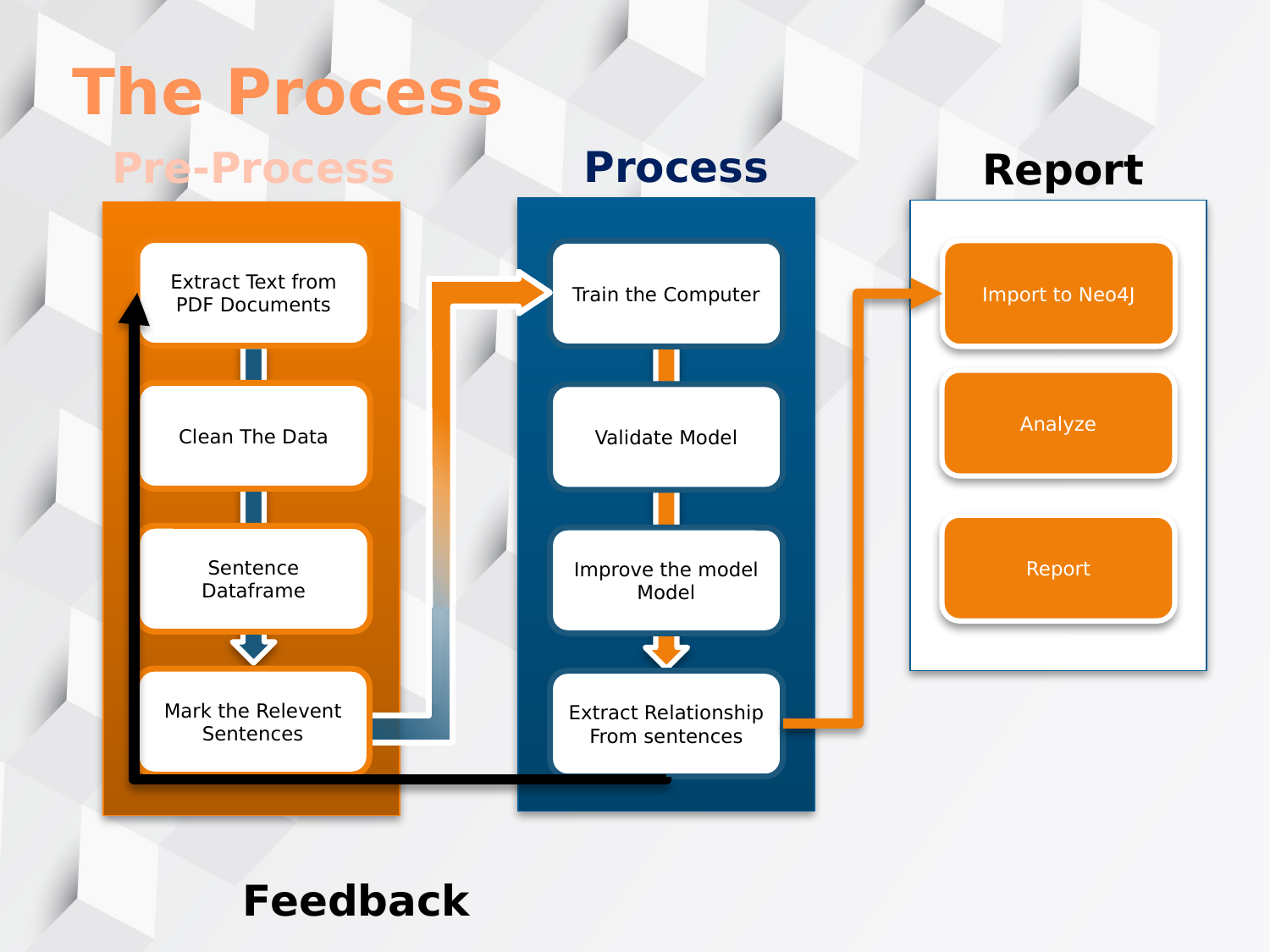

# The Process
Process
Pre-Process
Report

Extract Text from PDF Documents
Clean The Data
Sentence Dataframe
Mark the Relevent Sentences
Train the Computer
Validate Model
Improve the model Model
Extract Relationship
From sentences
Import to Neo4J

Analyze

Report
Feedback